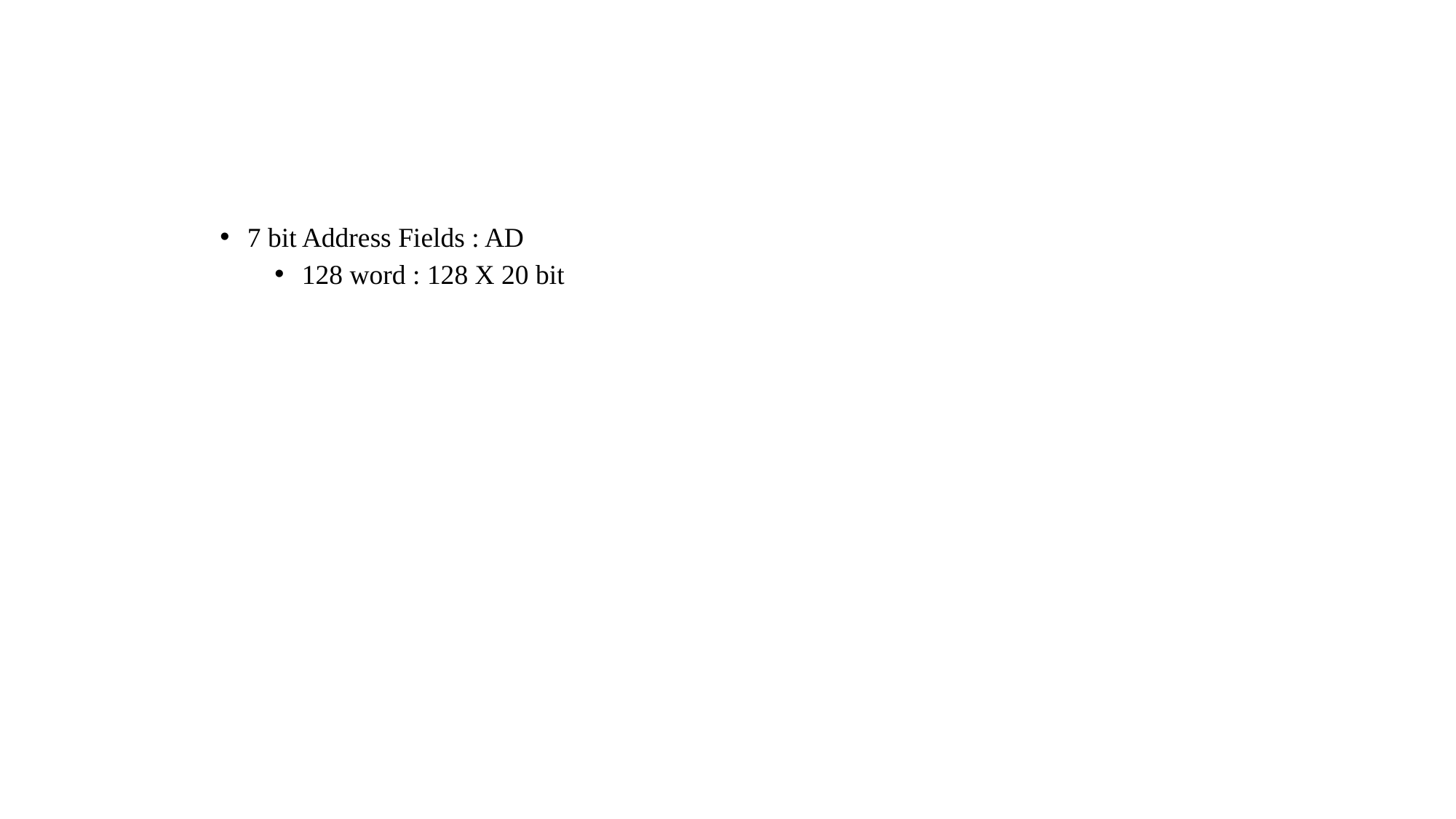

#
7 bit Address Fields : AD
128 word : 128 X 20 bit